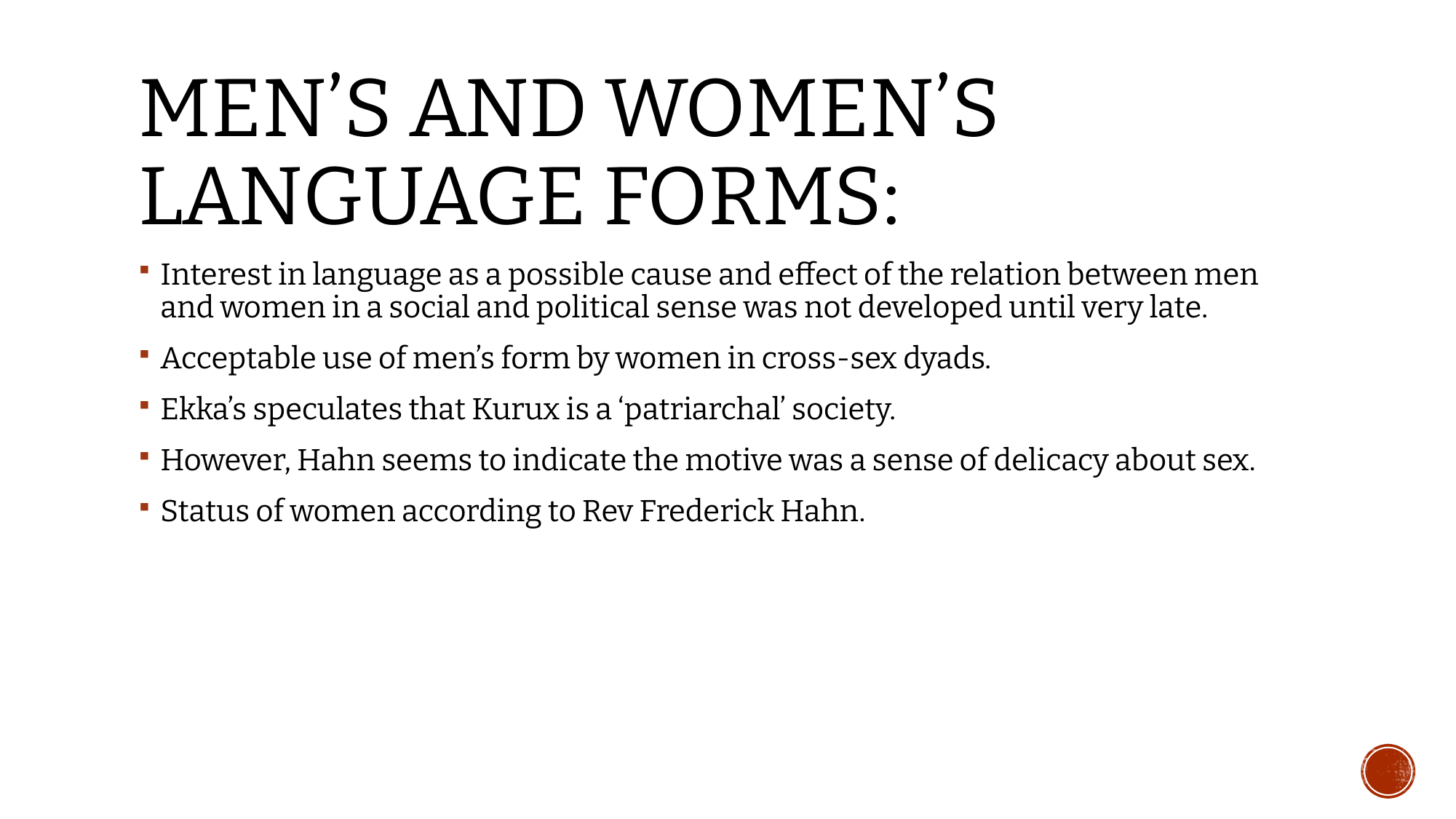

# Men’s and women’s language forms:
Interest in language as a possible cause and effect of the relation between men and women in a social and political sense was not developed until very late.
Acceptable use of men’s form by women in cross-sex dyads.
Ekka’s speculates that Kurux is a ‘patriarchal’ society.
However, Hahn seems to indicate the motive was a sense of delicacy about sex.
Status of women according to Rev Frederick Hahn.